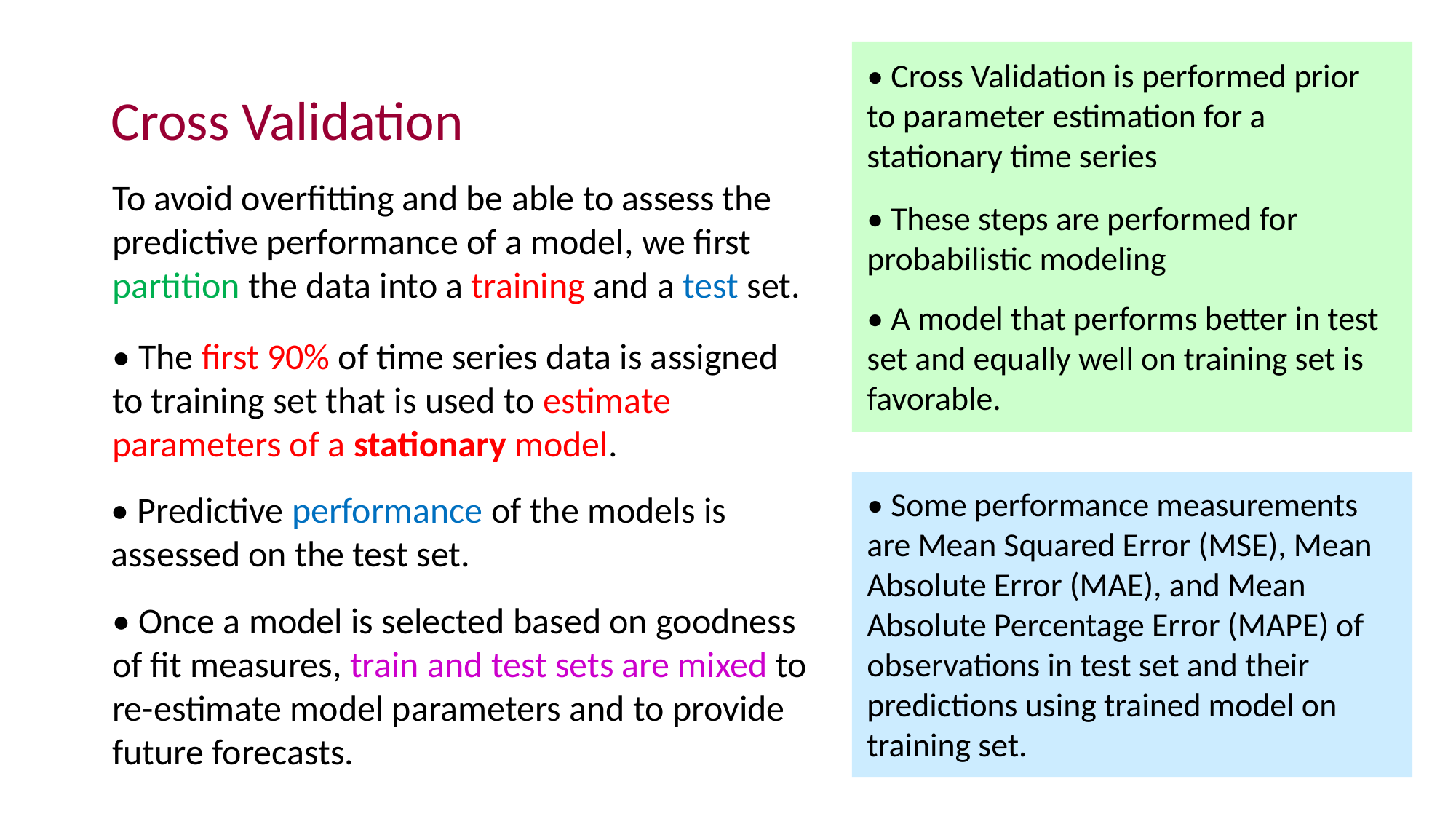

# Cross Validation
• Cross Validation is performed prior to parameter estimation for a stationary time series
To avoid overﬁtting and be able to assess the predictive performance of a model, we ﬁrst partition the data into a training and a test set.
• These steps are performed for probabilistic modeling
• A model that performs better in test set and equally well on training set is favorable.
• The first 90% of time series data is assigned to training set that is used to estimate parameters of a stationary model.

• Some performance measurements are Mean Squared Error (MSE), Mean Absolute Error (MAE), and Mean Absolute Percentage Error (MAPE) of observations in test set and their predictions using trained model on training set.
• Predictive performance of the models is assessed on the test set.
• Once a model is selected based on goodness of fit measures, train and test sets are mixed to re-estimate model parameters and to provide future forecasts.